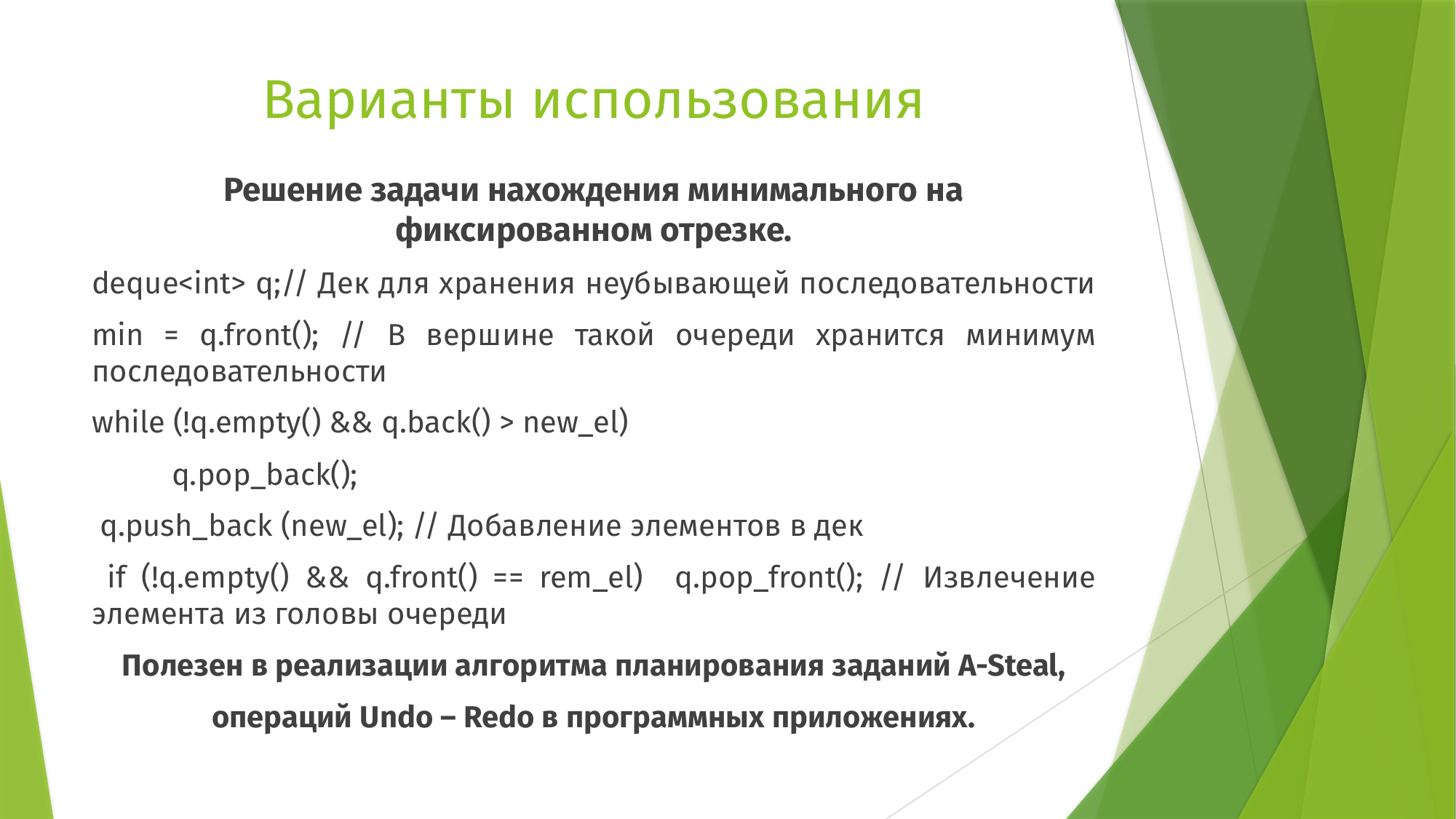

# Варианты использования
Решение задачи нахождения минимального на фиксированном отрезке.
deque<int> q;// Дек для хранения неубывающей последовательности
min = q.front(); // В вершине такой очереди хранится минимум последовательности
while (!q.empty() && q.back() > new_el)
          q.pop_back();
 q.push_back (new_el); // Добавление элементов в дек
 if (!q.empty() && q.front() == rem_el)  q.pop_front(); // Извлечение элемента из головы очереди
Полезен в реализации алгоритма планирования заданий A-Steal,
операций Undo – Redo в программных приложениях.